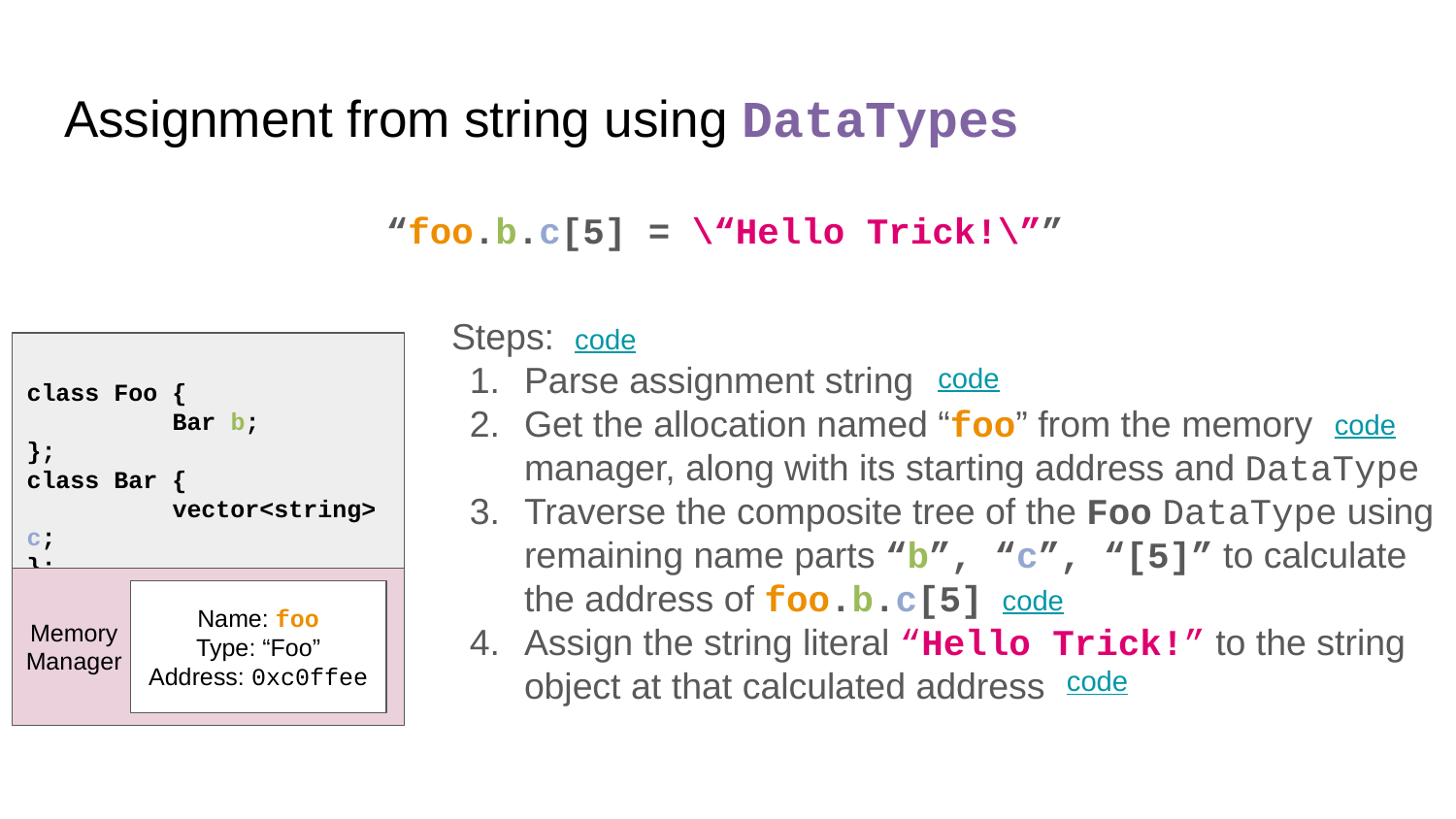

Assignment from string using DataTypes
“foo.b.c[5] = \“Hello Trick!\””
Steps:
Parse assignment string
Get the allocation named “foo” from the memory manager, along with its starting address and DataType
Traverse the composite tree of the Foo DataType using remaining name parts “b”, “c”, “[5]” to calculate the address of foo.b.c[5]
Assign the string literal “Hello Trick!” to the string object at that calculated address
code

class Foo {
	Bar b;
};
class Bar {
	vector<string> c;
};
code
code

code
Name: foo
Type: “Foo”
Address: 0xc0ffee
Memory
Manager
code